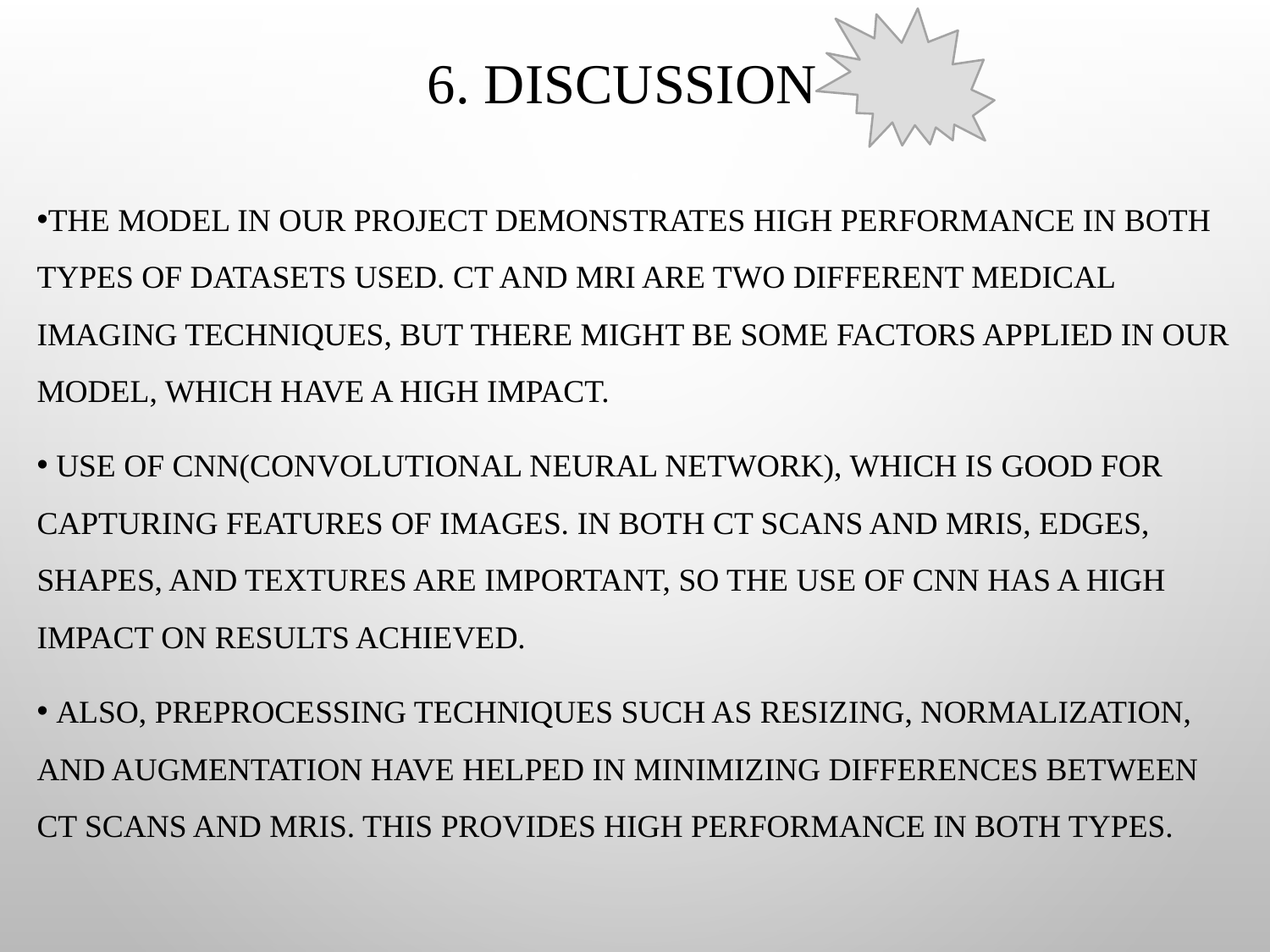

# 6. Discussion
The model in our project demonstrates high performance in both types of datasets used. CT and MRI are two different medical imaging techniques, but there might be some factors applied in our model, which have a high impact.
 Use of CNN(Convolutional Neural Network), which is good for capturing features of images. In both CT scans and MRIs, edges, shapes, and textures are important, so the use of CNN has a high impact on results achieved.
 Also, preprocessing techniques such as resizing, normalization, and augmentation have helped in minimizing differences between CT scans and MRIs. This provides high performance in both types.